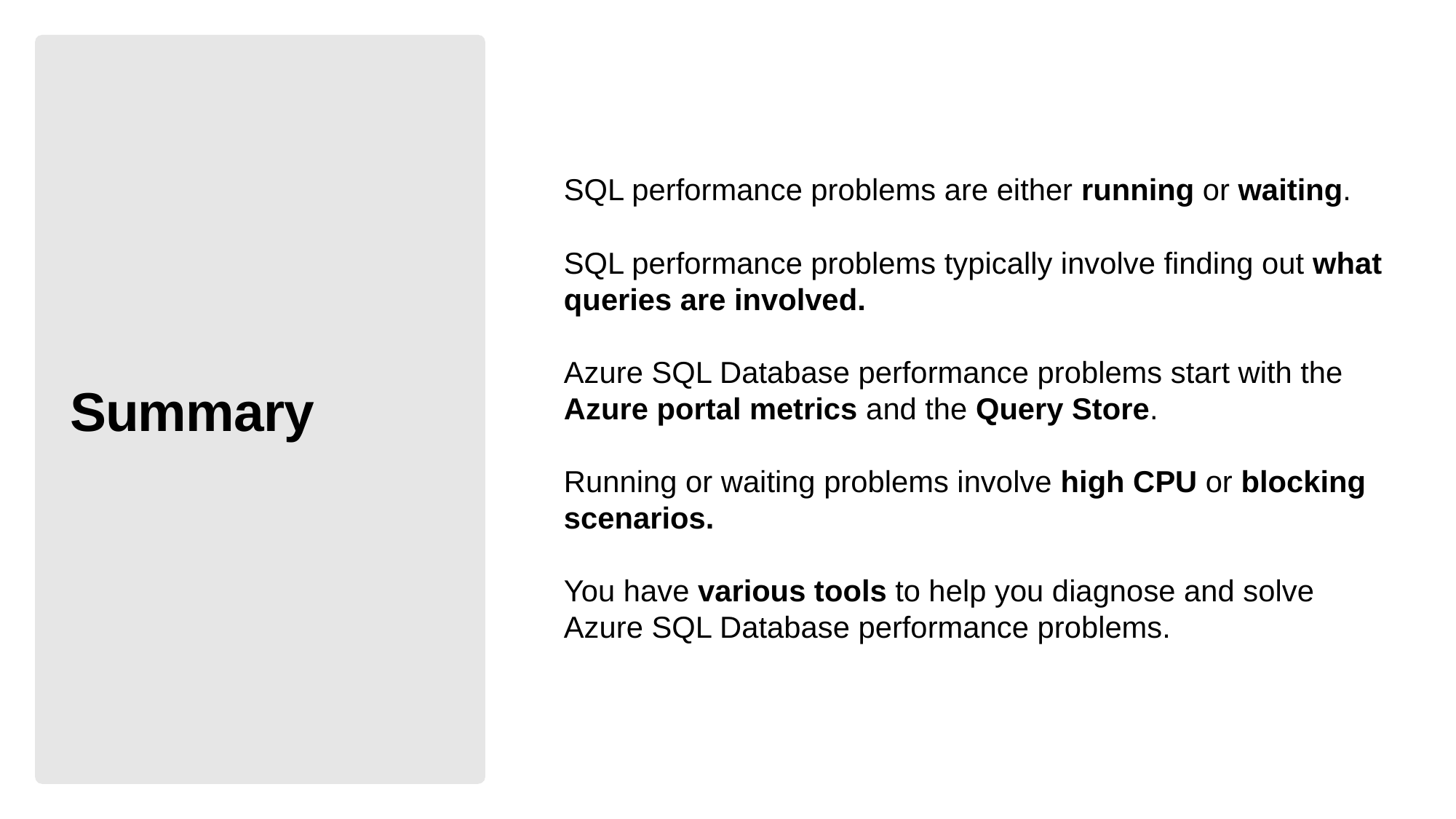

SQL performance problems are either running or waiting.
SQL performance problems typically involve finding out what queries are involved.
Azure SQL Database performance problems start with the Azure portal metrics and the Query Store.
Running or waiting problems involve high CPU or blocking scenarios.
You have various tools to help you diagnose and solve Azure SQL Database performance problems.
# Summary